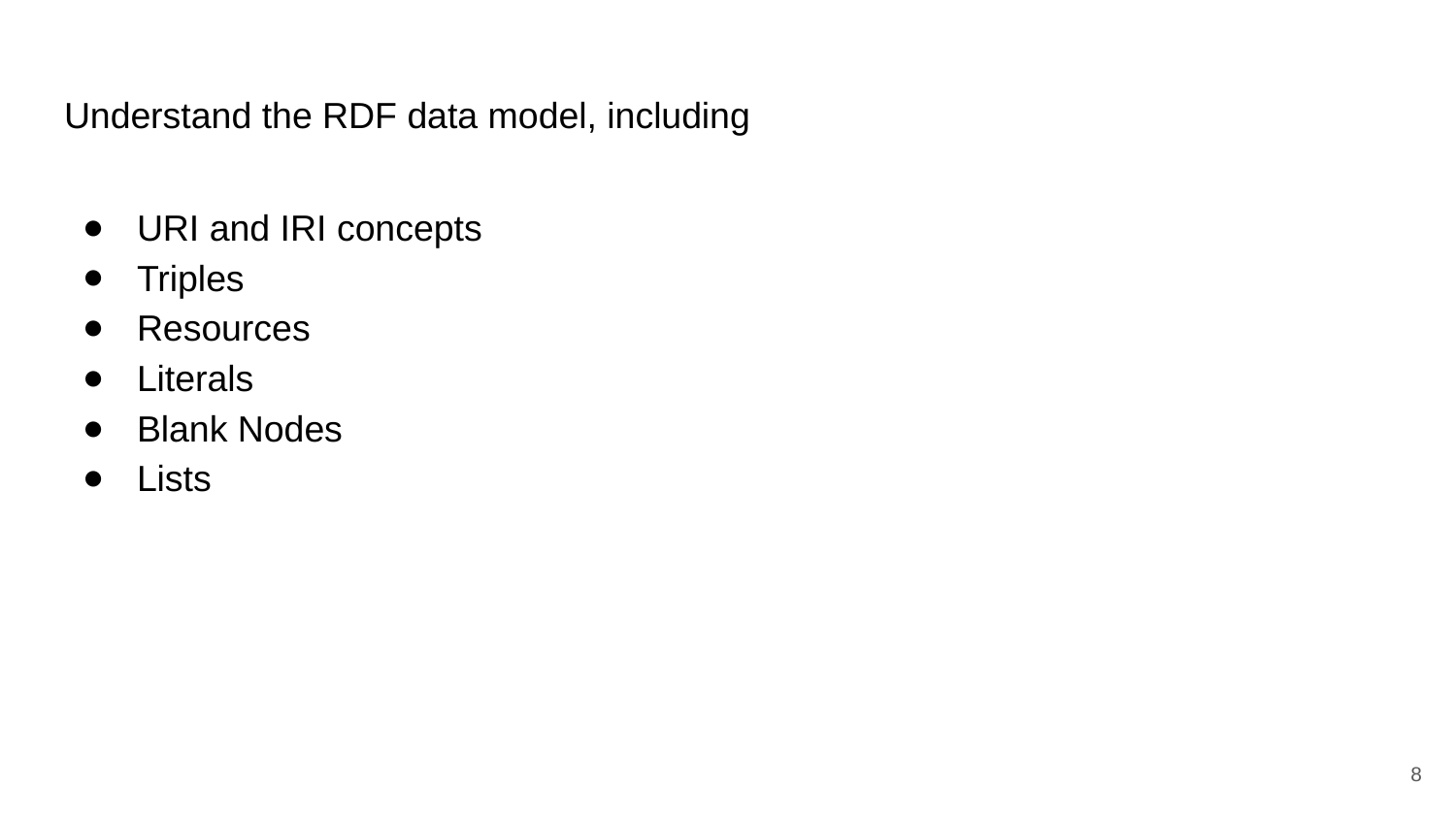

# Understand the RDF data model, including

URI and IRI concepts
Triples
Resources
Literals
Blank Nodes
Lists

8